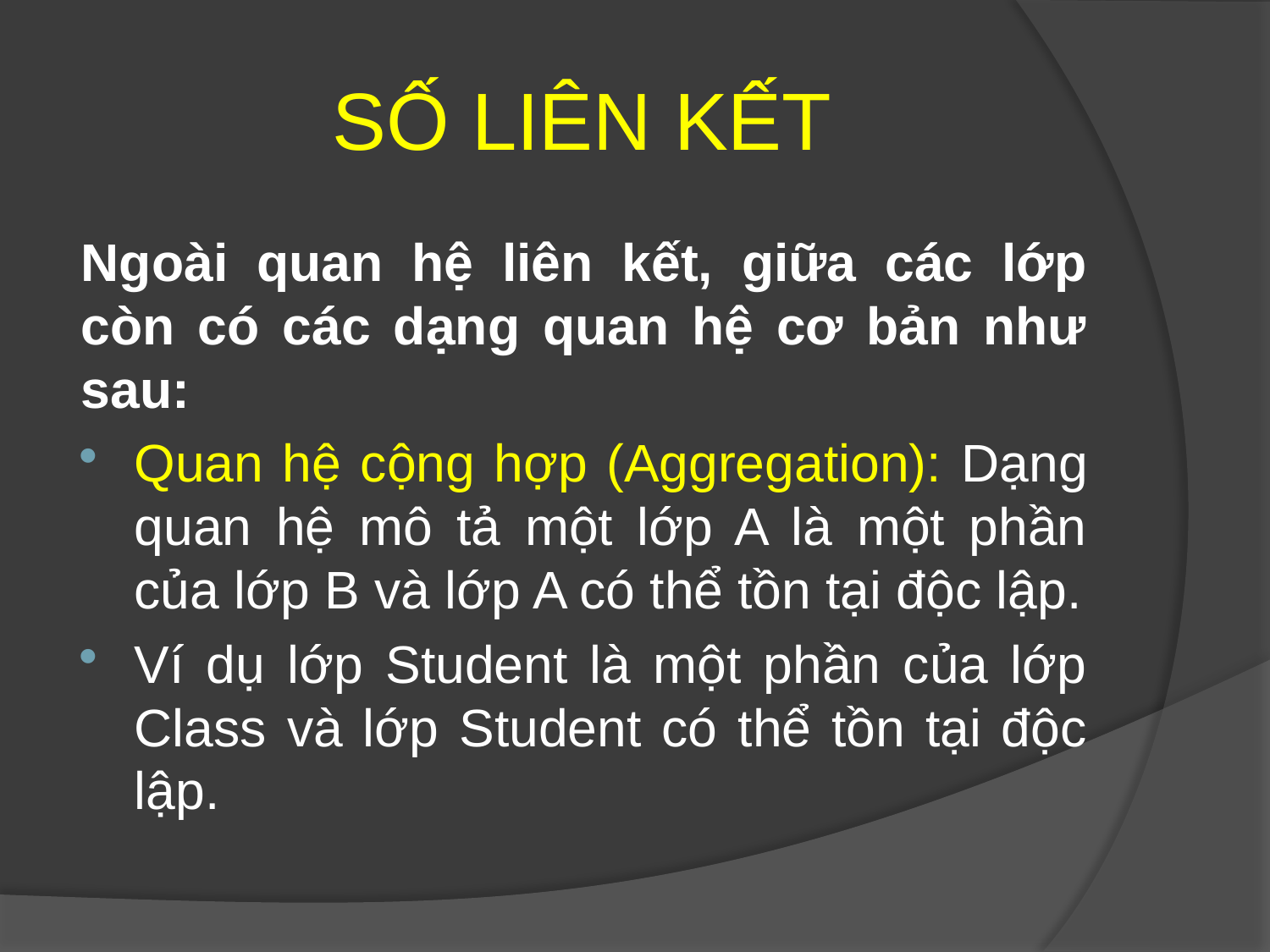

# SỐ LIÊN KẾT
Ngoài quan hệ liên kết, giữa các lớp còn có các dạng quan hệ cơ bản như sau:
Quan hệ cộng hợp (Aggregation): Dạng quan hệ mô tả một lớp A là một phần của lớp B và lớp A có thể tồn tại độc lập.
Ví dụ lớp Student là một phần của lớp Class và lớp Student có thể tồn tại độc lập.